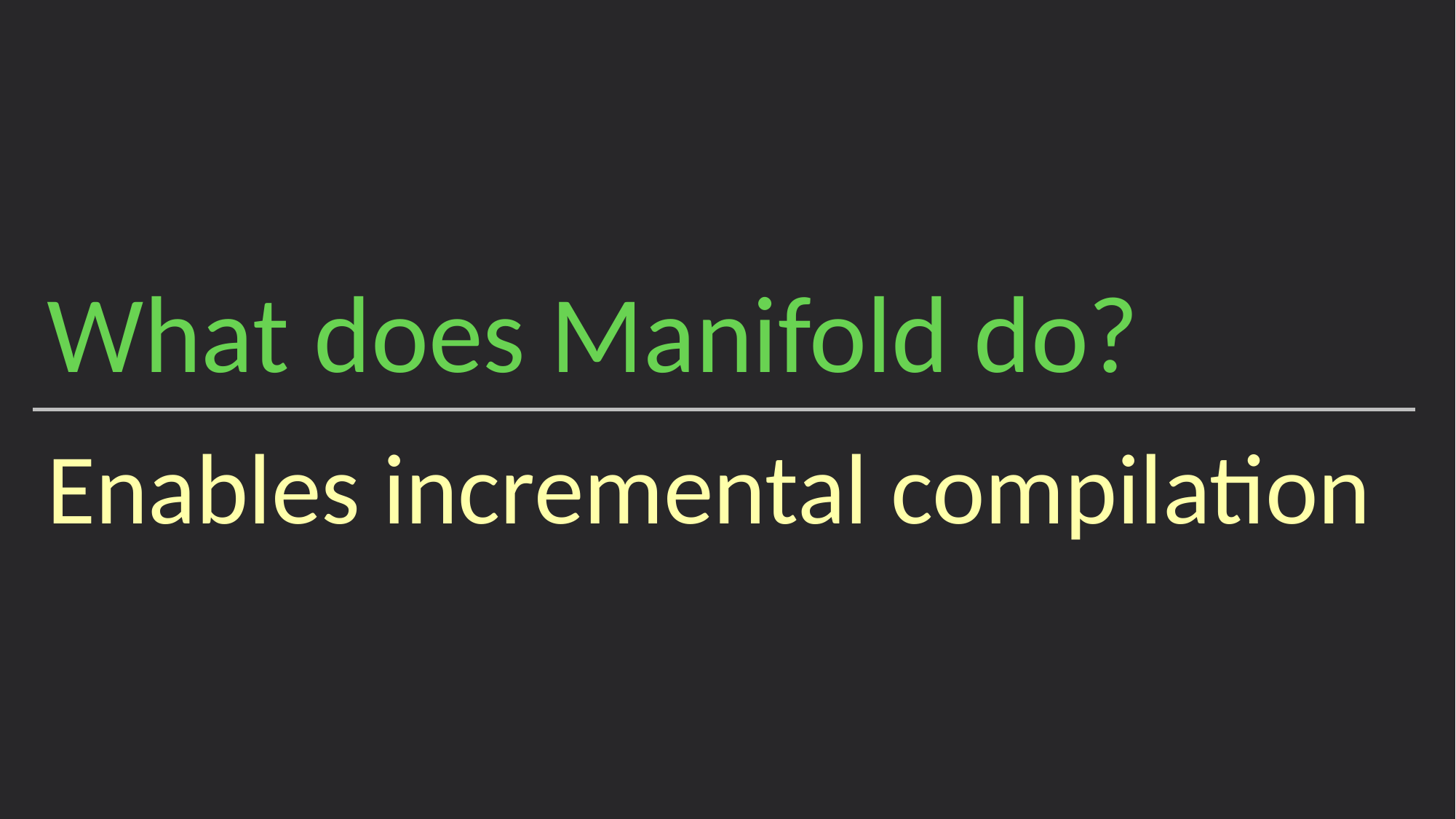

What does Manifold do?
Enables incremental compilation